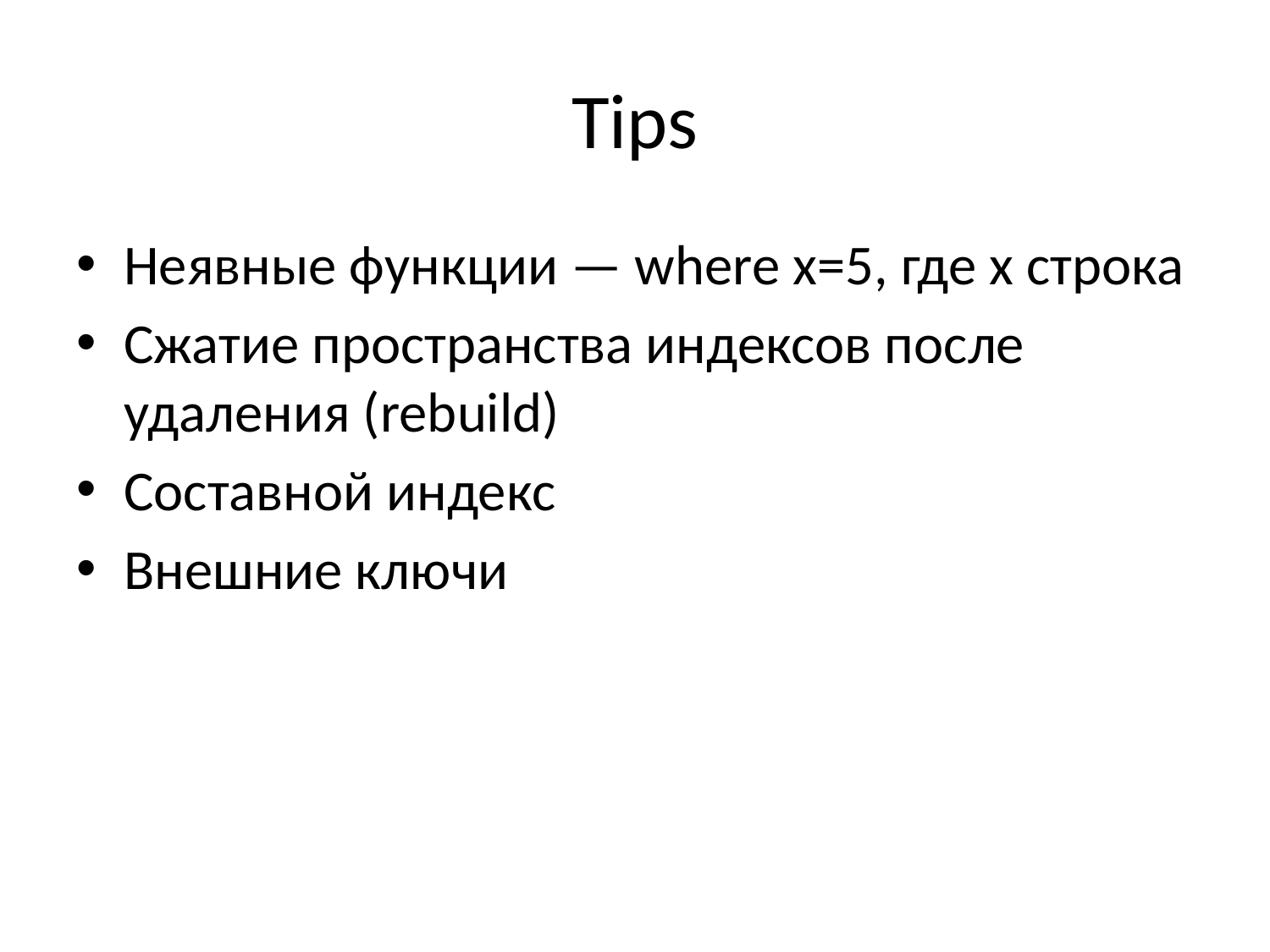

# Tips
Неявные функции — where x=5, где x строка
Сжатие пространства индексов после удаления (rebuild)
Составной индекс
Внешние ключи